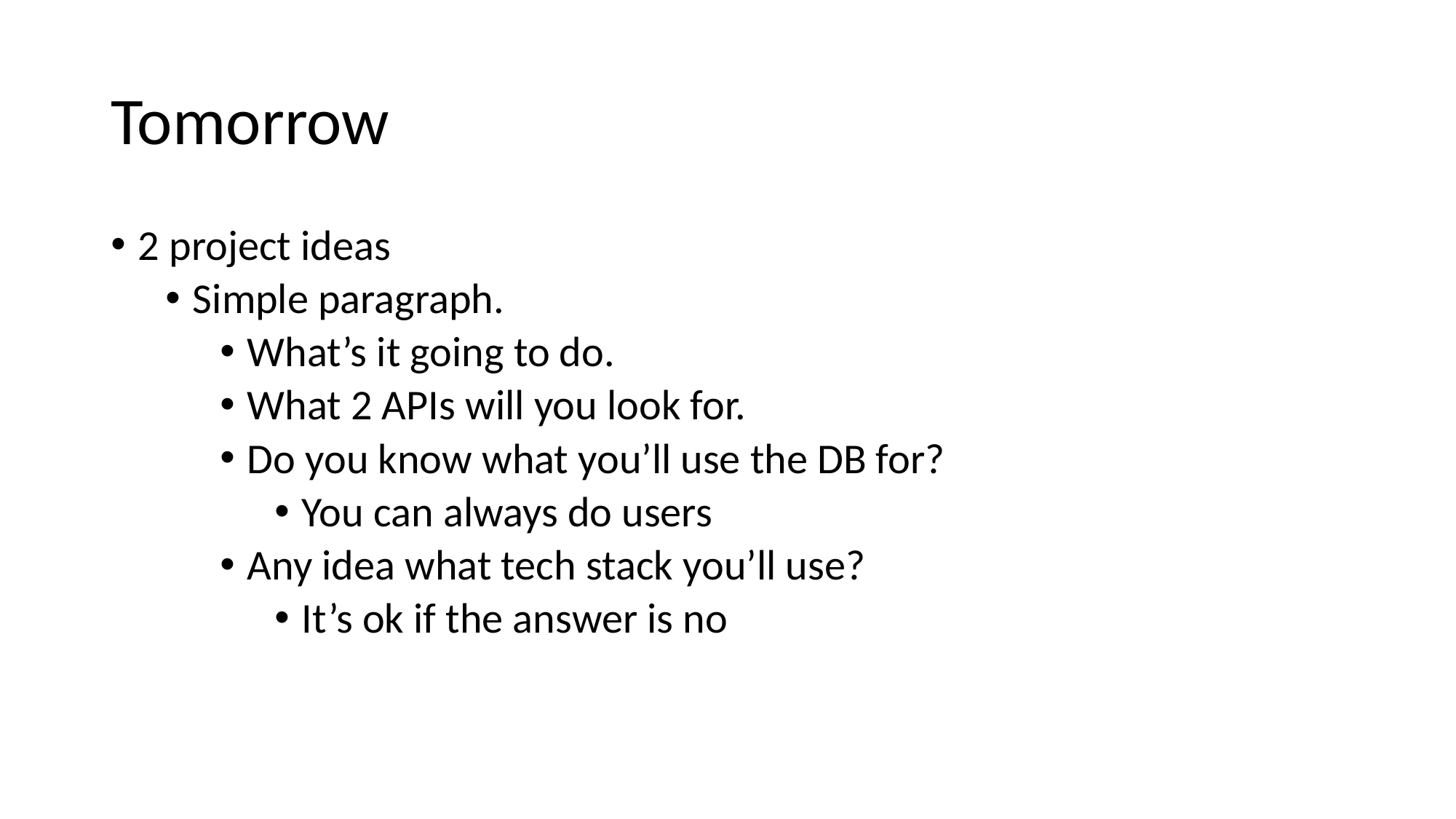

# Tomorrow
2 project ideas
Simple paragraph.
What’s it going to do.
What 2 APIs will you look for.
Do you know what you’ll use the DB for?
You can always do users
Any idea what tech stack you’ll use?
It’s ok if the answer is no